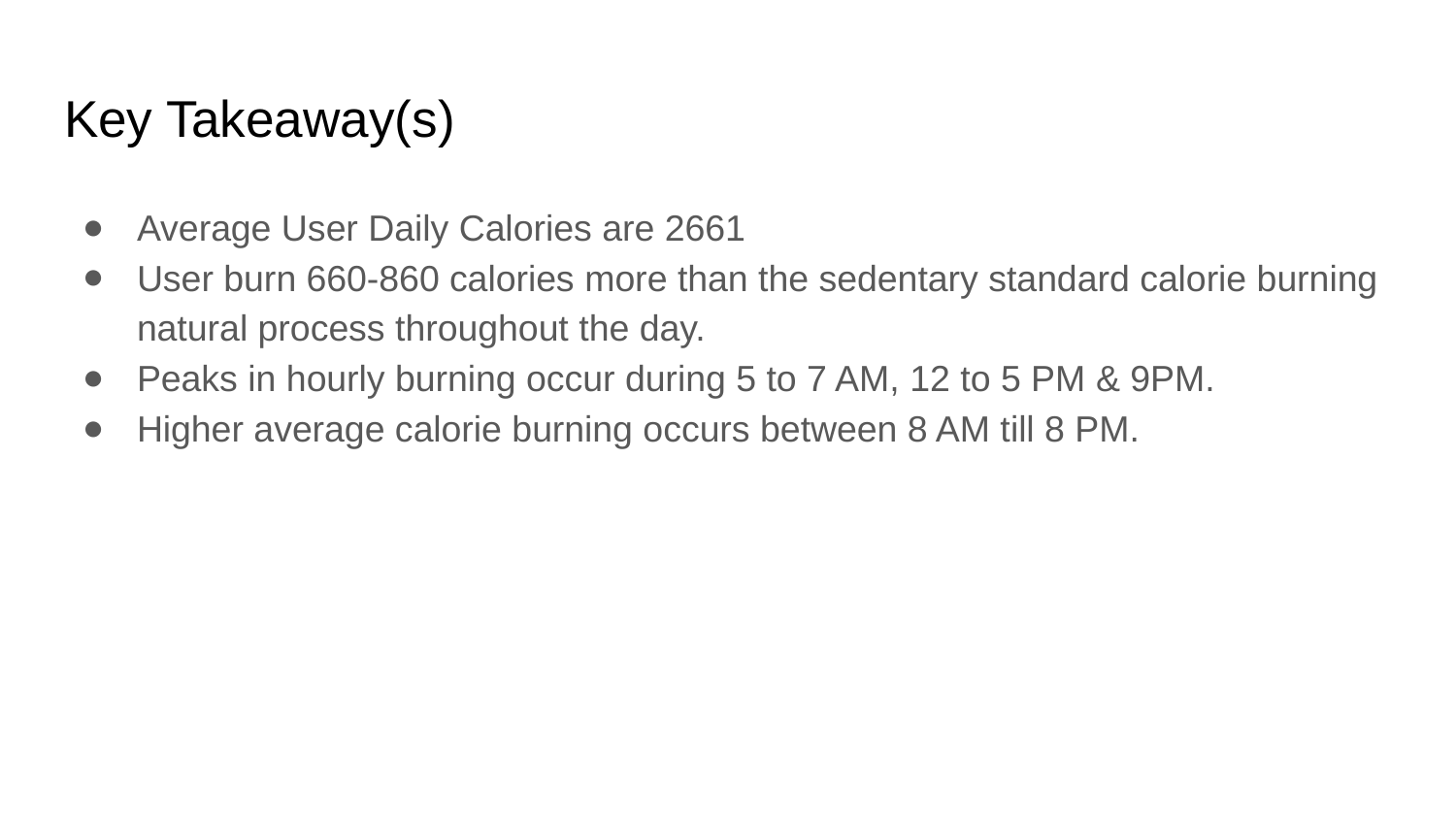

# Key Takeaway(s)
Average User Daily Calories are 2661
User burn 660-860 calories more than the sedentary standard calorie burning natural process throughout the day.
Peaks in hourly burning occur during 5 to 7 AM, 12 to 5 PM & 9PM.
Higher average calorie burning occurs between 8 AM till 8 PM.